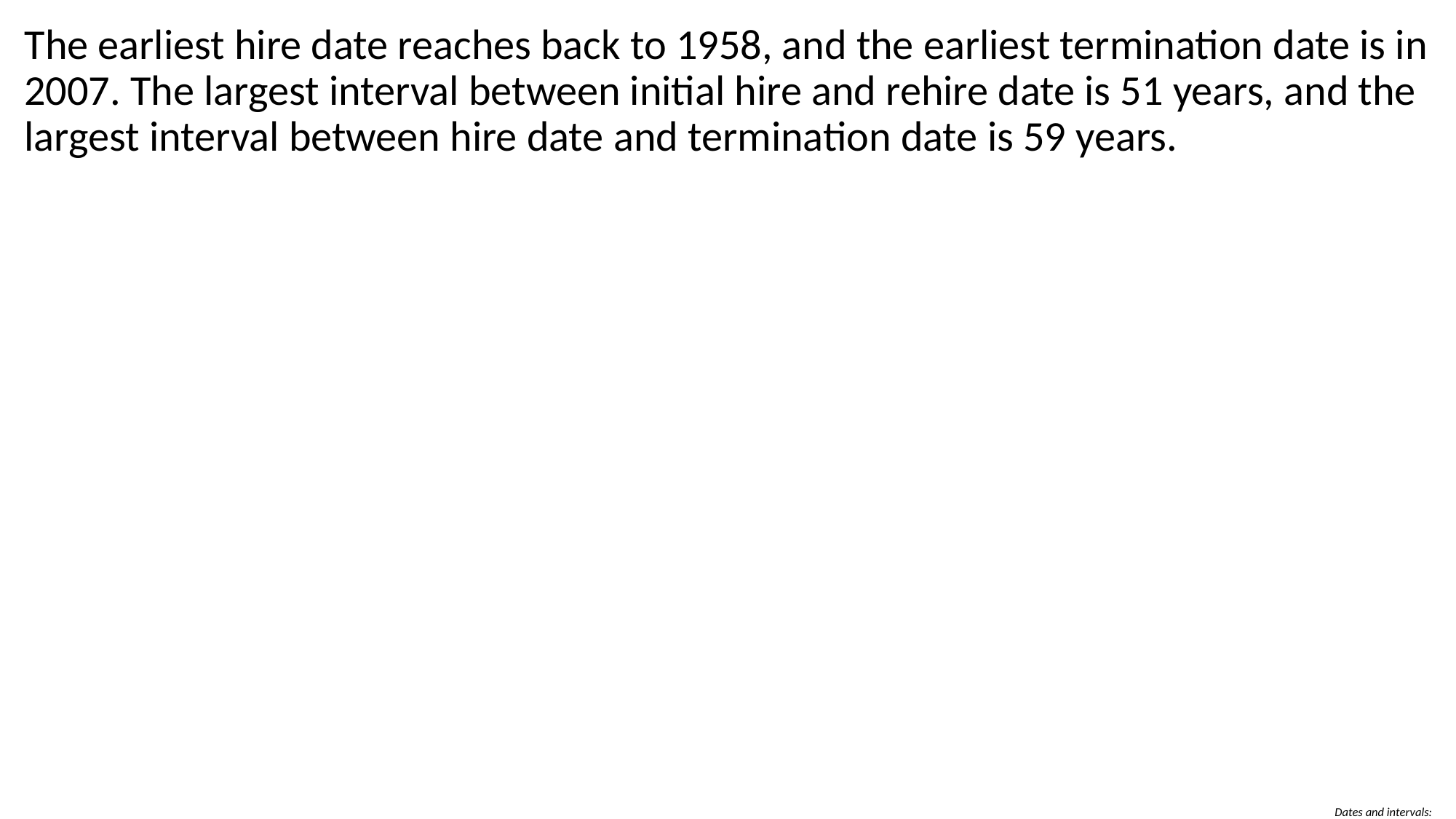

The earliest hire date reaches back to 1958, and the earliest termination date is in 2007. The largest interval between initial hire and rehire date is 51 years, and the largest interval between hire date and termination date is 59 years.
# Dates and intervals: